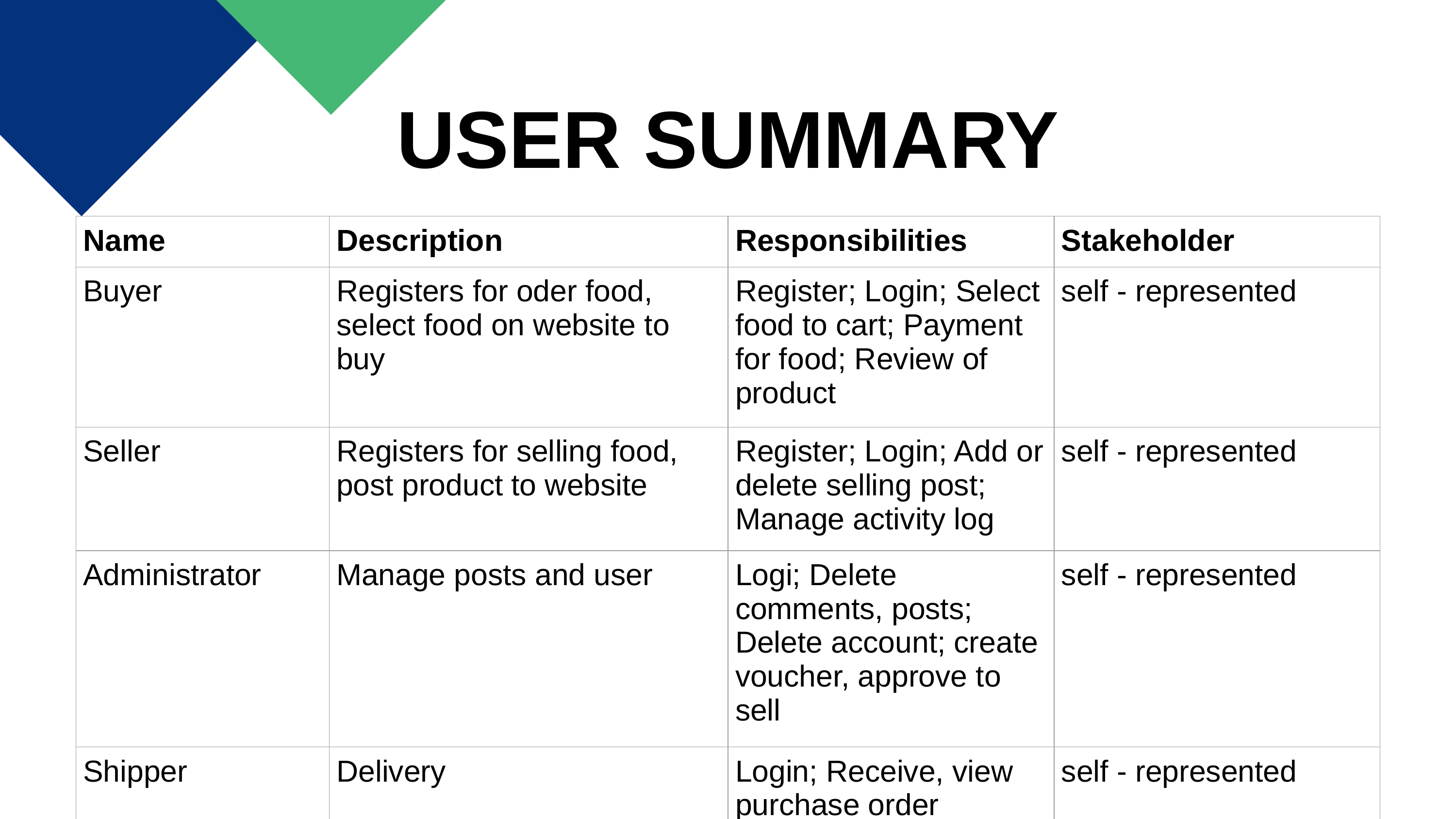

# USER SUMMARY
| Name | Description | Responsibilities | Stakeholder |
| --- | --- | --- | --- |
| Buyer | Registers for oder food, select food on website to buy | Register; Login; Select food to cart; Payment for food; Review of product | self - represented |
| Seller | Registers for selling food, post product to website | Register; Login; Add or delete selling post; Manage activity log | self - represented |
| Administrator | Manage posts and user | Logi; Delete comments, posts; Delete account; create voucher, approve to sell | self - represented |
| Shipper | Delivery | Login; Receive, view purchase order | self - represented |